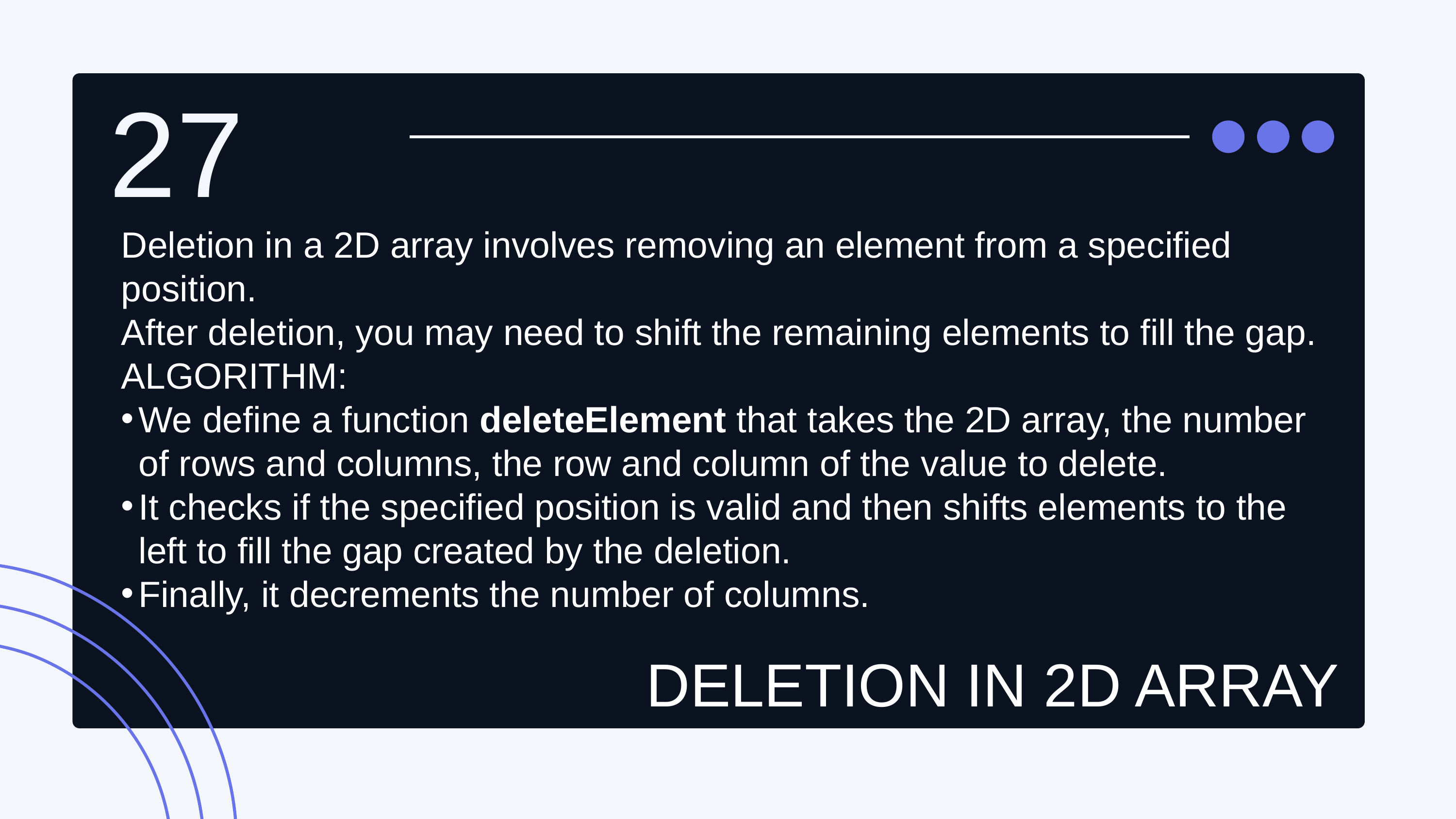

27

Deletion in a 2D array involves removing an element from a specified position.
After deletion, you may need to shift the remaining elements to fill the gap.
ALGORITHM:
We define a function deleteElement that takes the 2D array, the number of rows and columns, the row and column of the value to delete.
It checks if the specified position is valid and then shifts elements to the left to fill the gap created by the deletion.
Finally, it decrements the number of columns.

DELETION IN 2D ARRAY